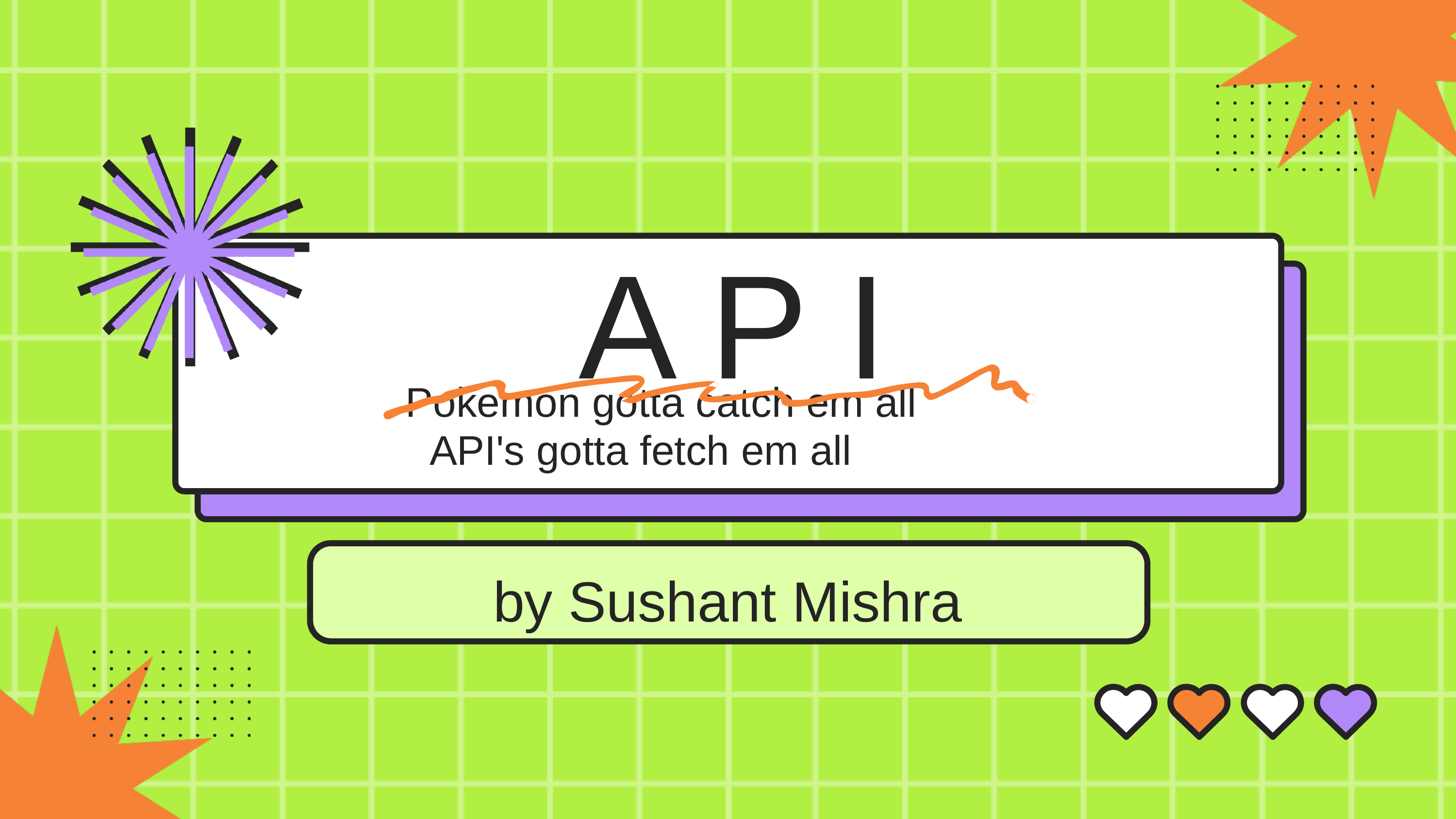

A P I

Pokemon gotta catch em all
API's gotta fetch em all

by Sushant Mishra